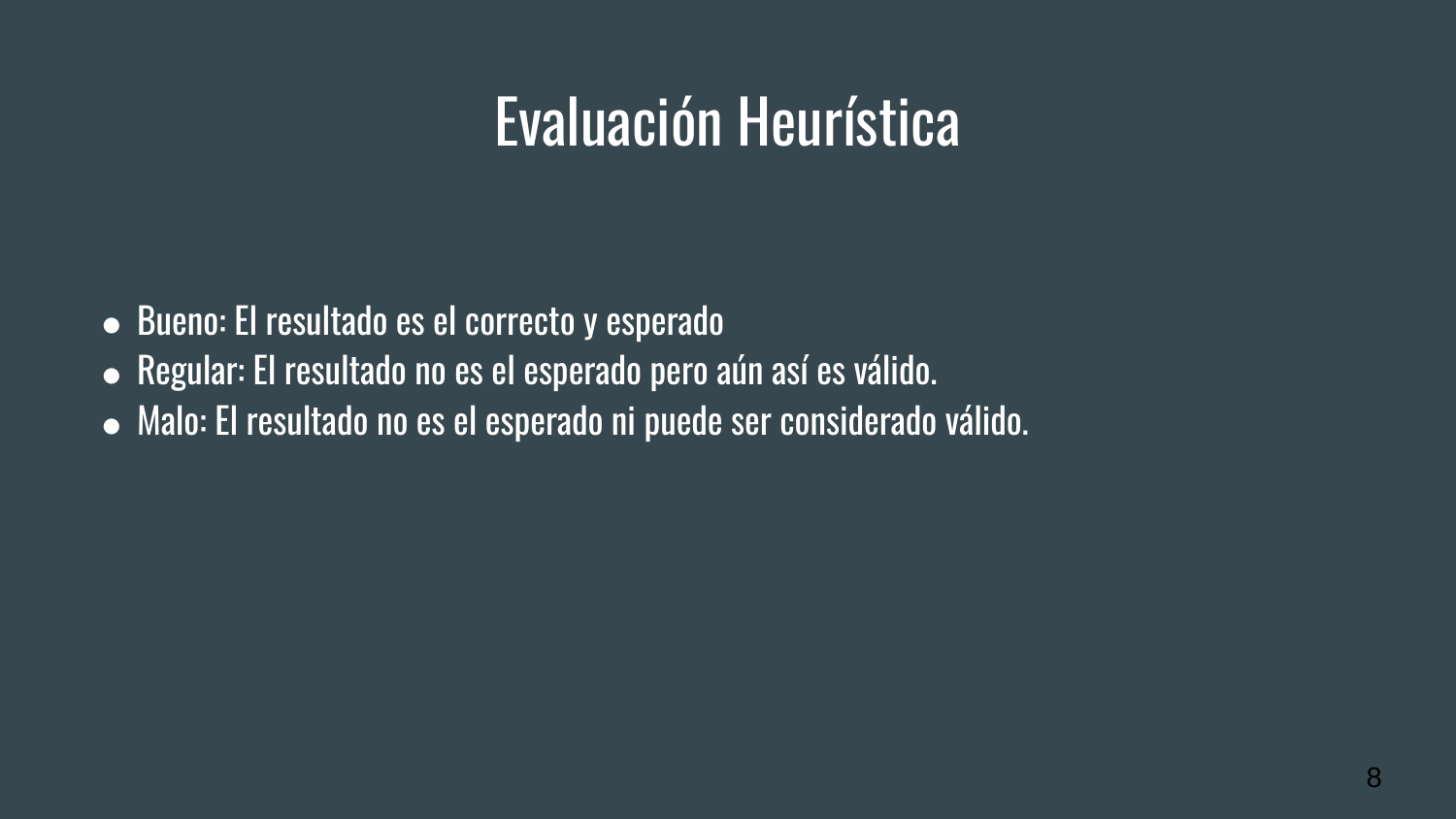

# Evaluación Heurística

Bueno: El resultado es el correcto y esperado
Regular: El resultado no es el esperado pero aún así es válido.
Malo: El resultado no es el esperado ni puede ser considerado válido.
8